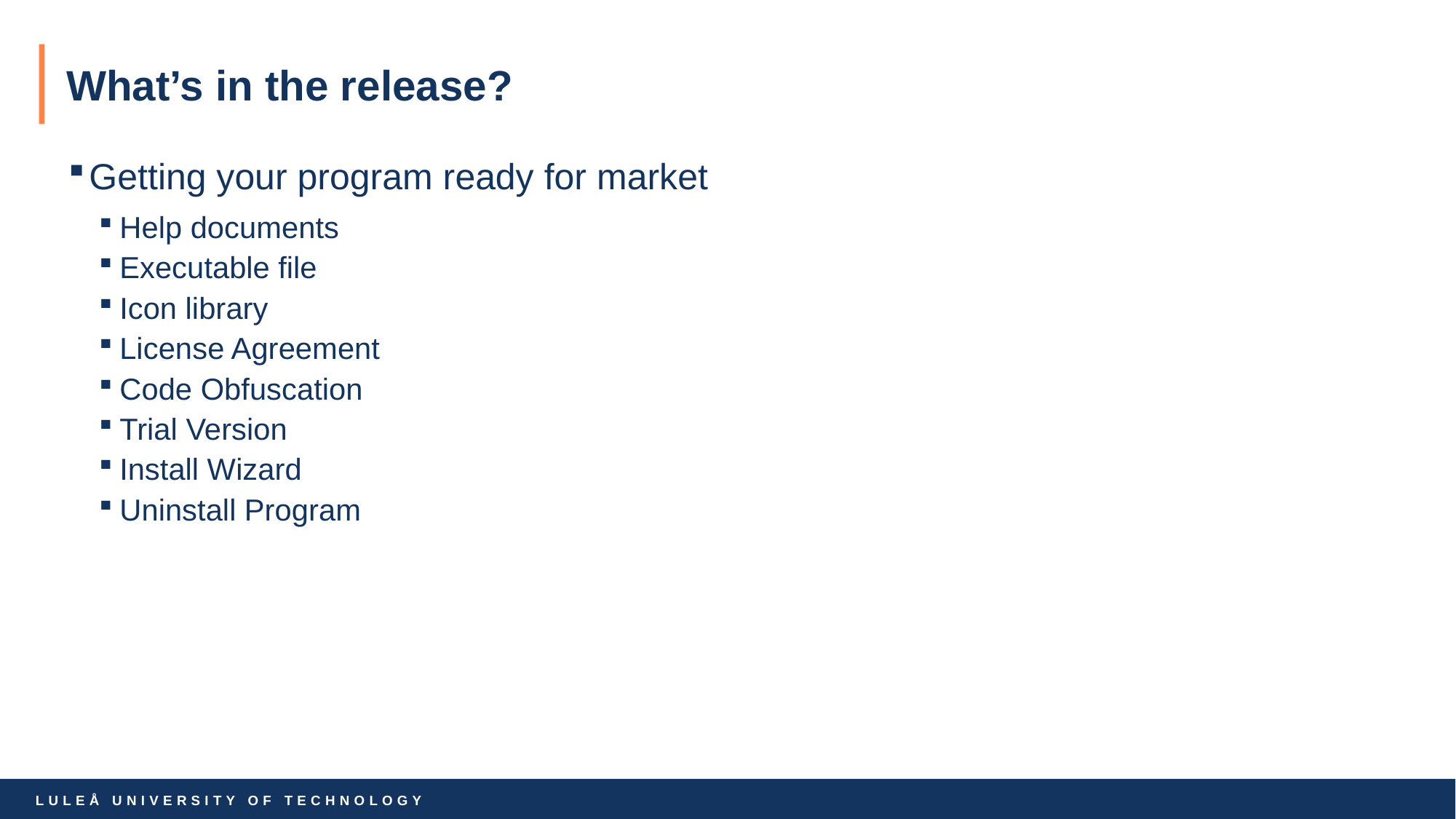

# What’s in the release?
Getting your program ready for market
Help documents
Executable file
Icon library
License Agreement
Code Obfuscation
Trial Version
Install Wizard
Uninstall Program
61